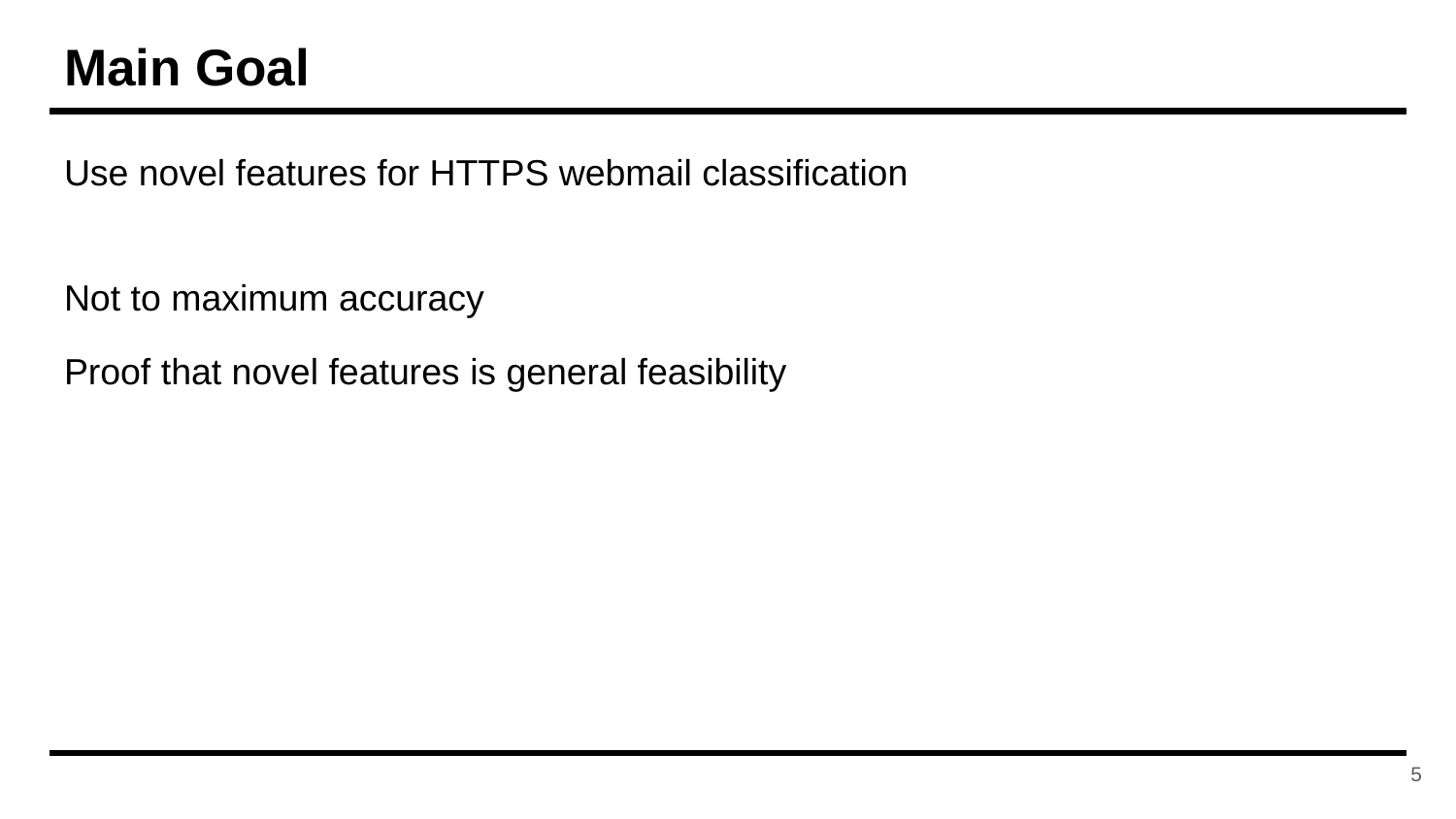

# Main Goal
Use novel features for HTTPS webmail classification
Not to maximum accuracy
Proof that novel features is general feasibility

5